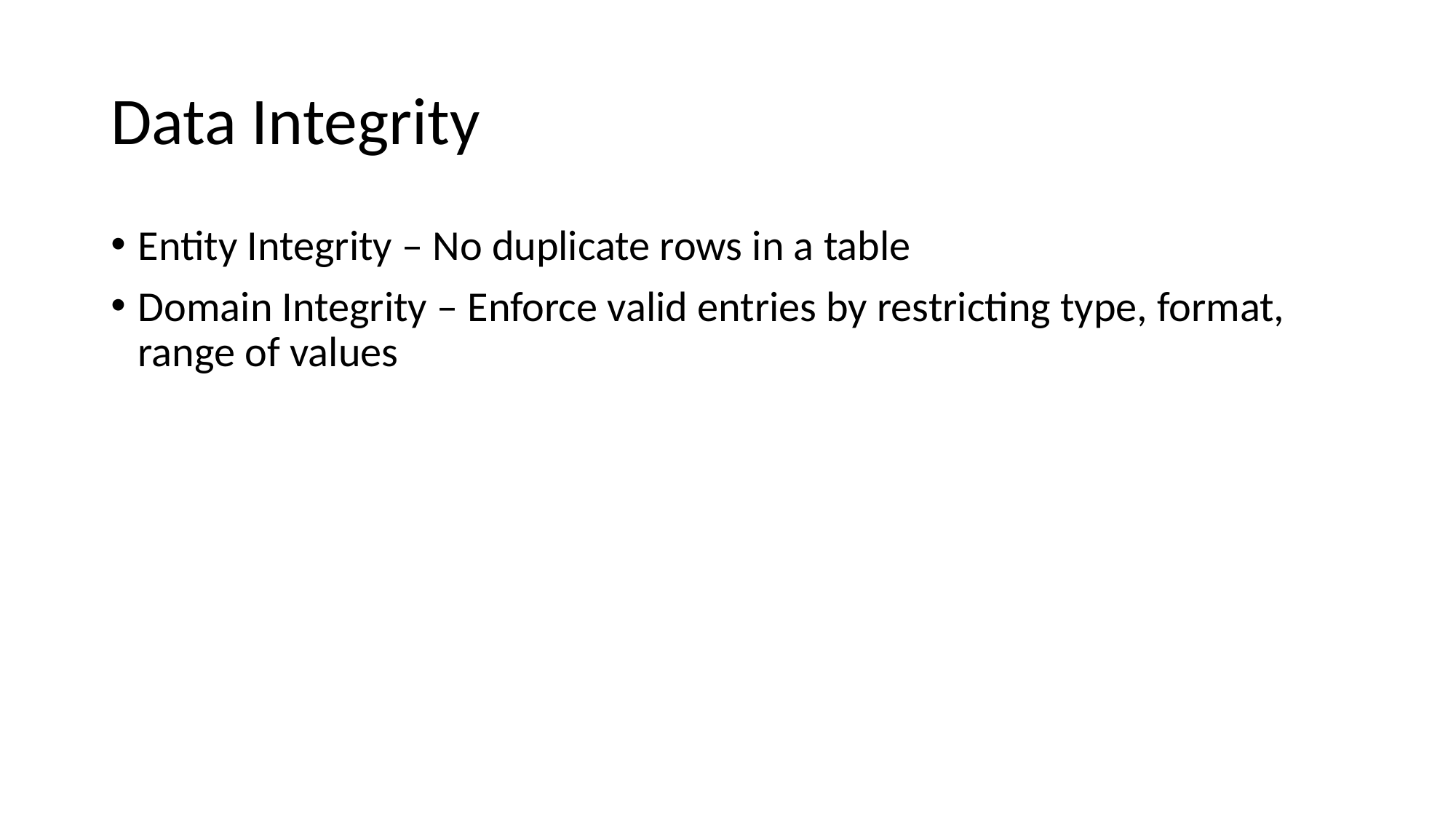

# Data Integrity
Entity Integrity – No duplicate rows in a table
Domain Integrity – Enforce valid entries by restricting type, format, range of values